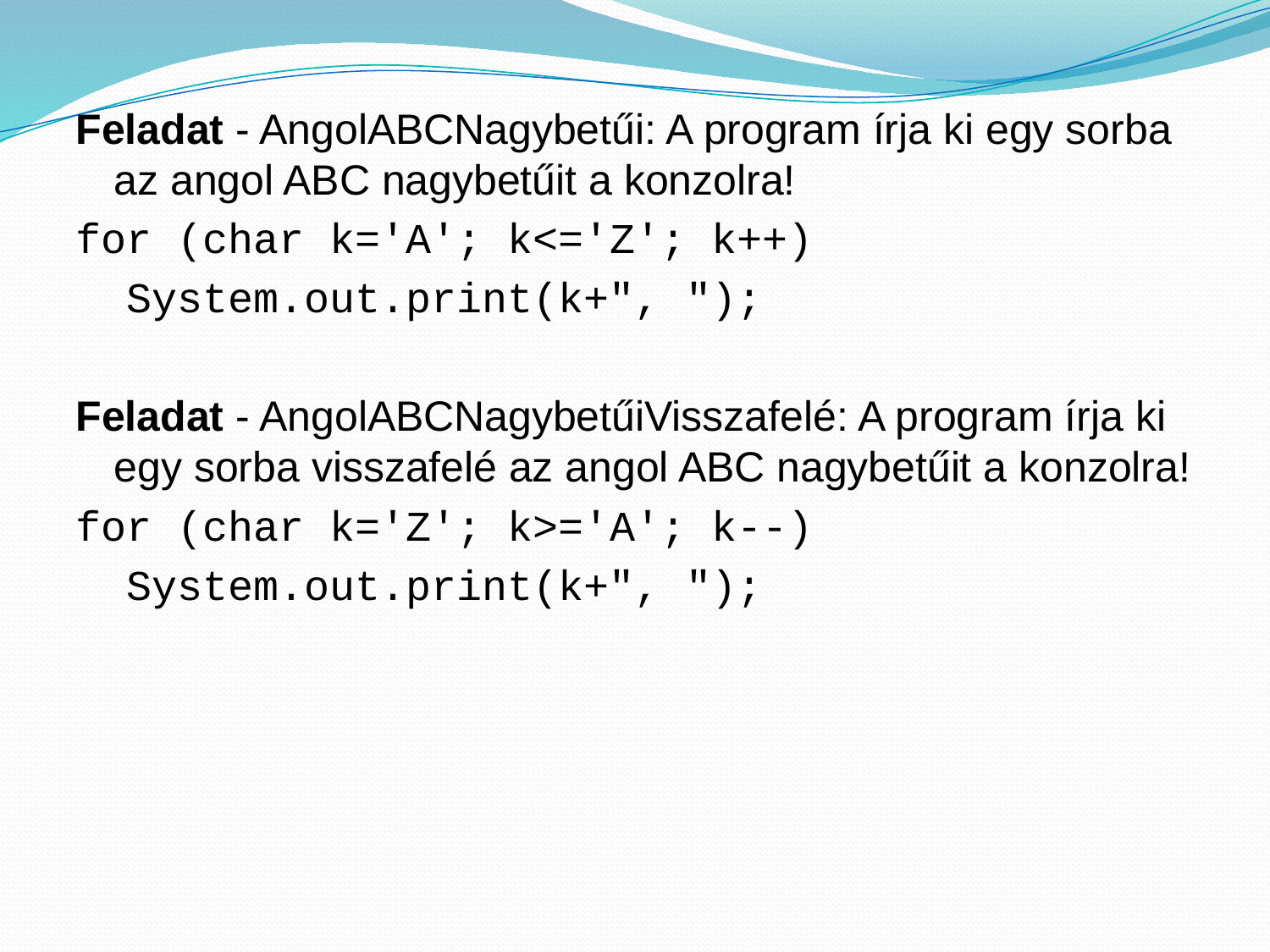

Feladat - AngolABCNagybetűi: A program írja ki egy sorba az angol ABC nagybetűit a konzolra!
for (char k='A'; k<='Z'; k++)
  System.out.print(k+", ");

Feladat - AngolABCNagybetűiVisszafelé: A program írja ki egy sorba visszafelé az angol ABC nagybetűit a konzolra!
for (char k='Z'; k>='A'; k--)
  System.out.print(k+", ");